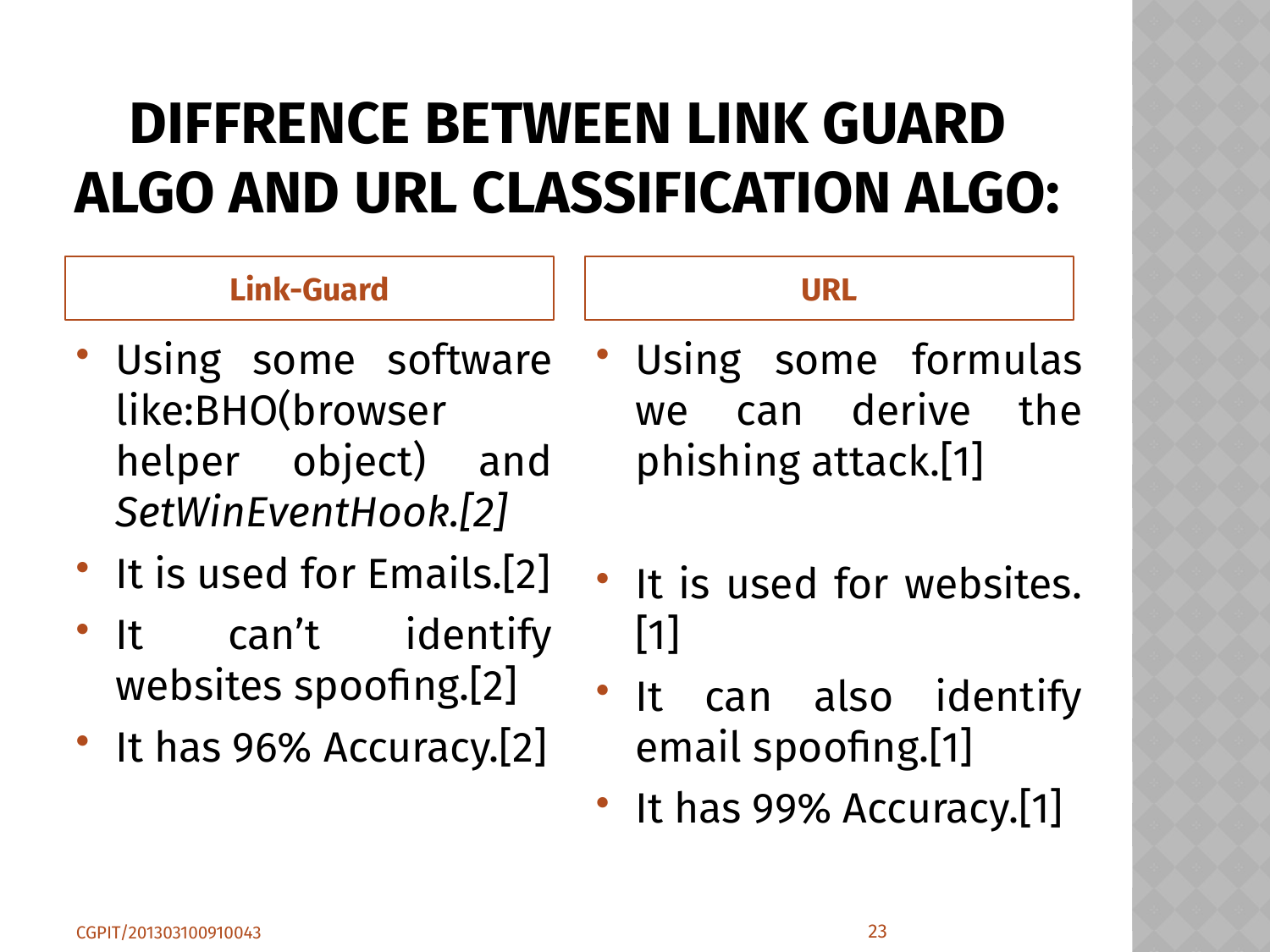

# Diffrence between Link Guard Algo and URL Classification Algo:
Link-Guard
URL
Using some software like:BHO(browser helper object) and SetWinEventHook.[2]
It is used for Emails.[2]
It can’t identify websites spoofing.[2]
It has 96% Accuracy.[2]

Using some formulas we can derive the phishing attack.[1]

It is used for websites.[1]
It can also identify email spoofing.[1]
It has 99% Accuracy.[1]
23
CGPIT/201303100910043